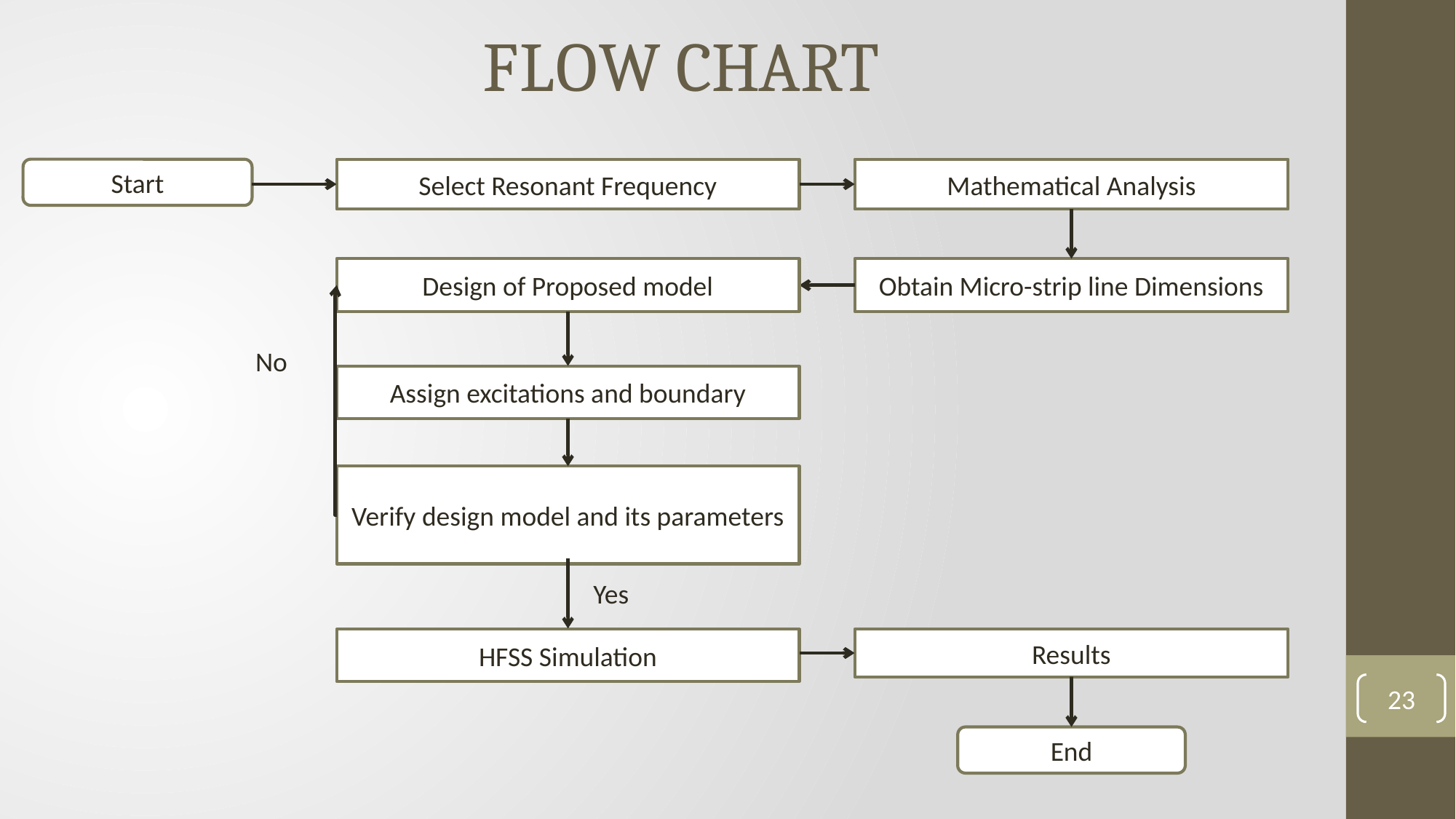

# FLOW CHART
Start
Select Resonant Frequency
Mathematical Analysis
Design of Proposed model
Obtain Micro-strip line Dimensions
        No
Assign excitations and boundary
Verify design model and its parameters
Yes
HFSS Simulation
Results
23
End